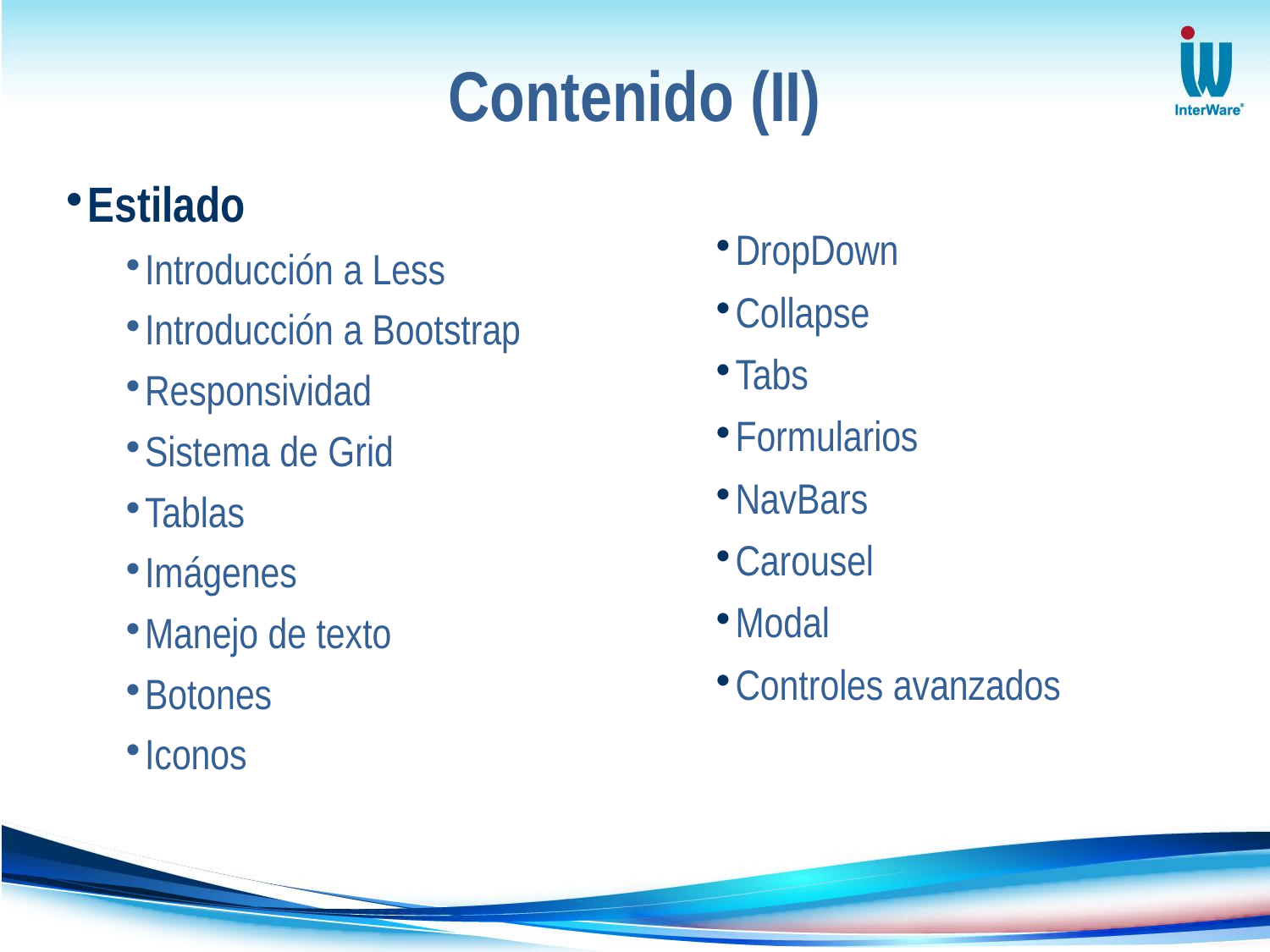

# Contenido (II)
Estilado
Introducción a Less
Introducción a Bootstrap
Responsividad
Sistema de Grid
Tablas
Imágenes
Manejo de texto
Botones
Iconos

DropDown
Collapse
Tabs
Formularios
NavBars
Carousel
Modal
Controles avanzados